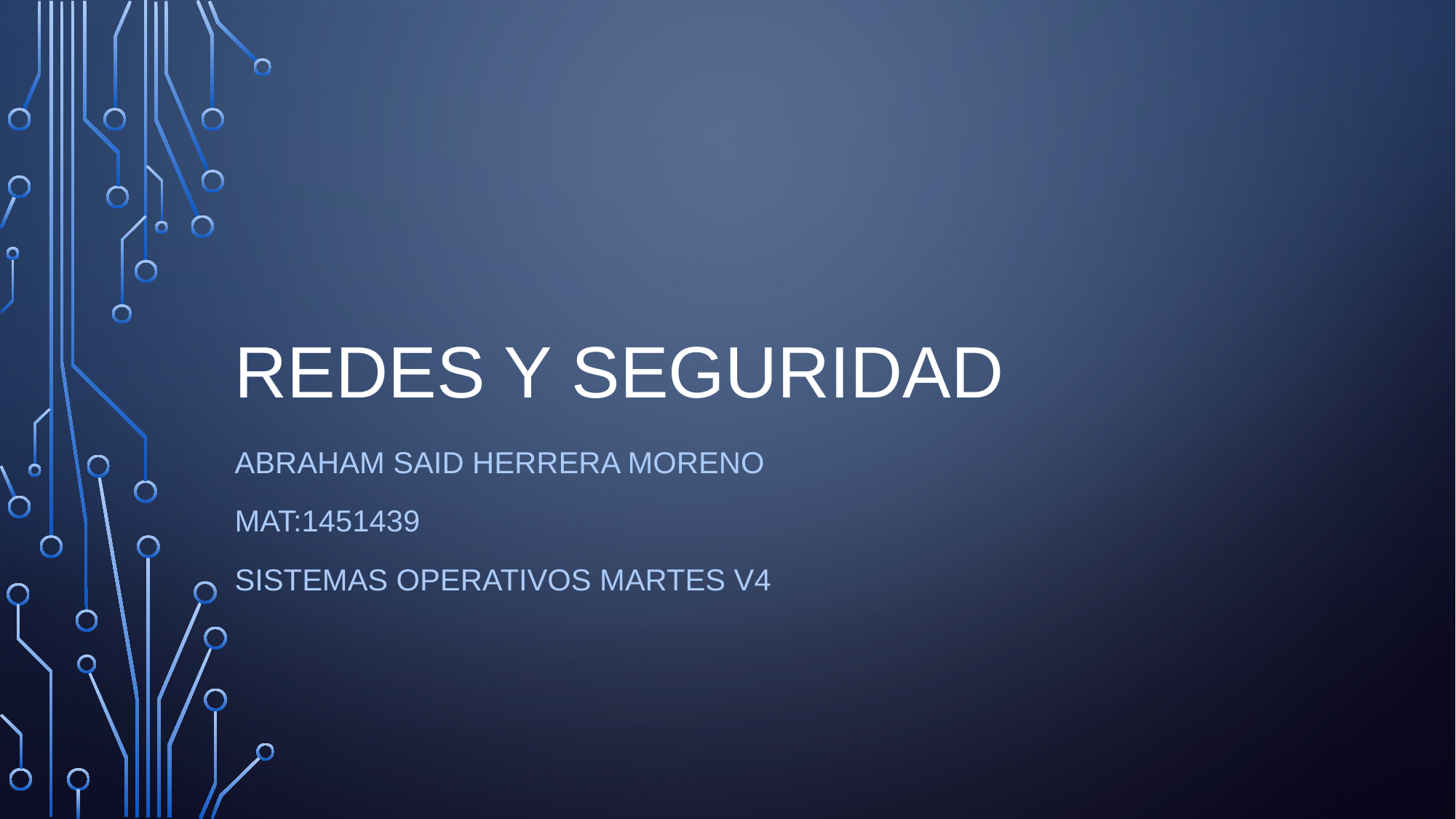

# Redes y seguridad
Abraham Said Herrera Moreno
mat:1451439
Sistemas operativos martes v4